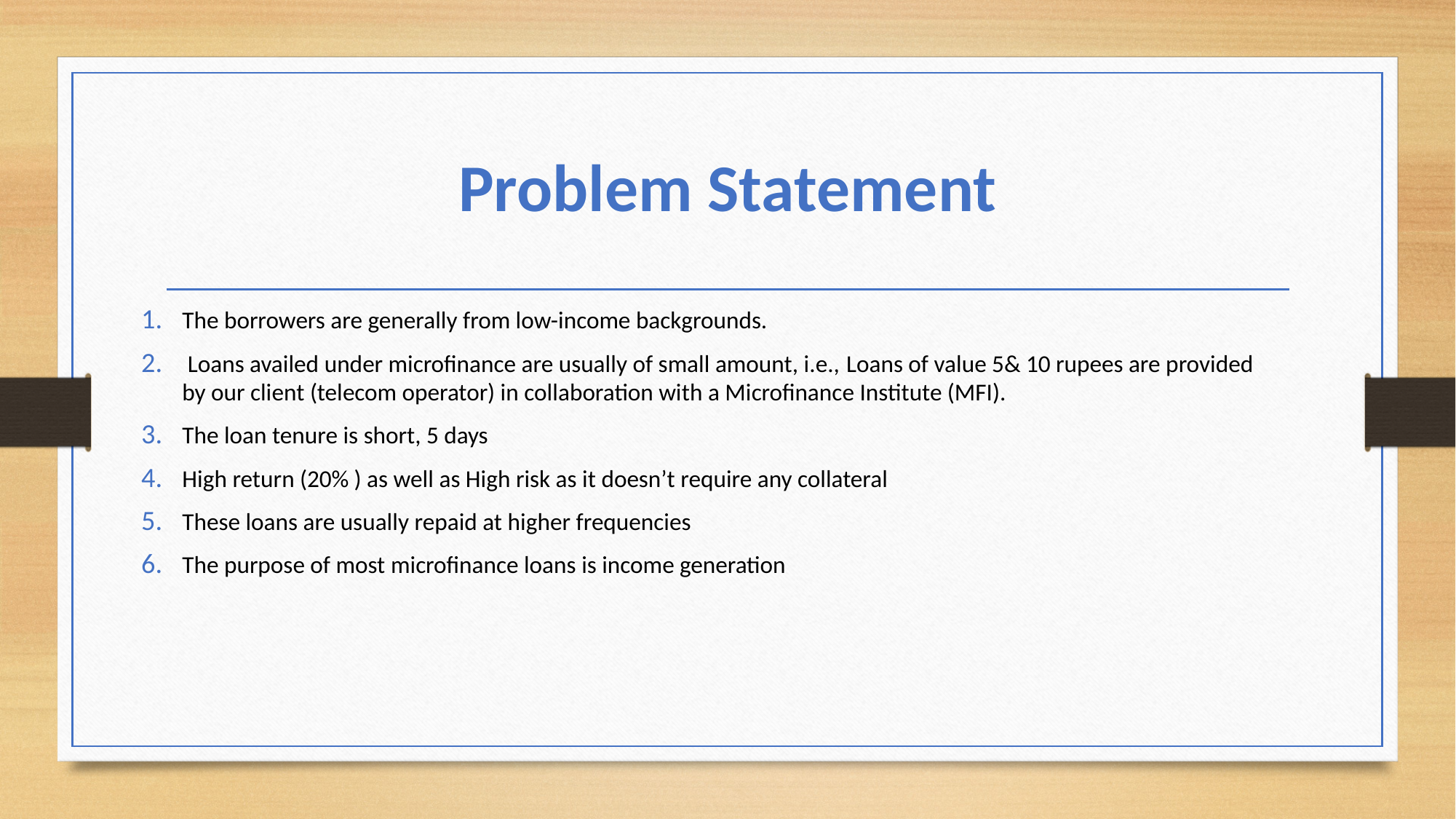

# Problem Statement
The borrowers are generally from low-income backgrounds.
 Loans availed under microfinance are usually of small amount, i.e., Loans of value 5& 10 rupees are provided by our client (telecom operator) in collaboration with a Microfinance Institute (MFI).
The loan tenure is short, 5 days
High return (20% ) as well as High risk as it doesn’t require any collateral
These loans are usually repaid at higher frequencies
The purpose of most microfinance loans is income generation